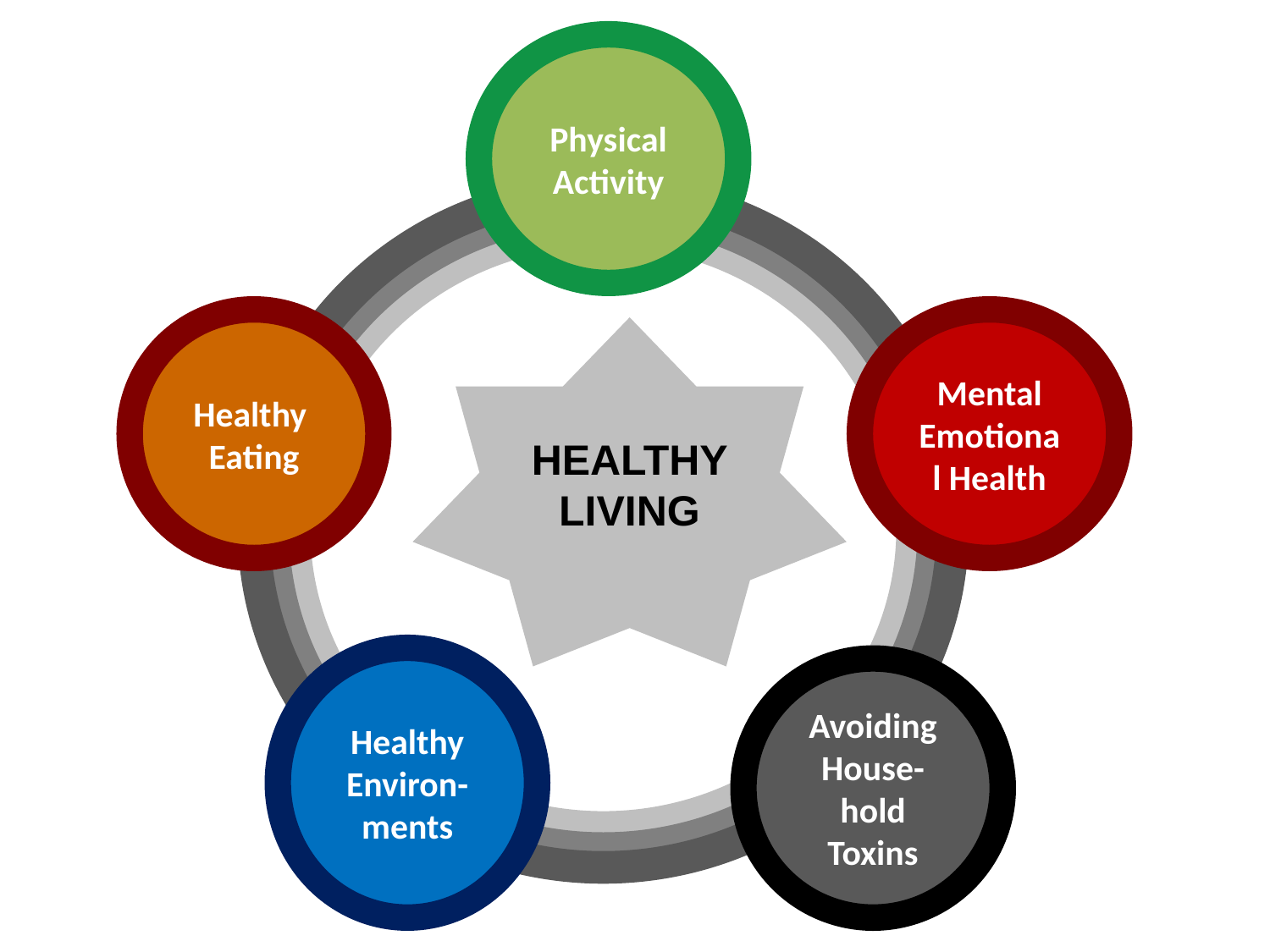

Physical
Activity

Healthy
Eating
HEALTHY
LIVING
Mental Emotional Health

Healthy
Environ-ments
Avoiding House-hold Toxins